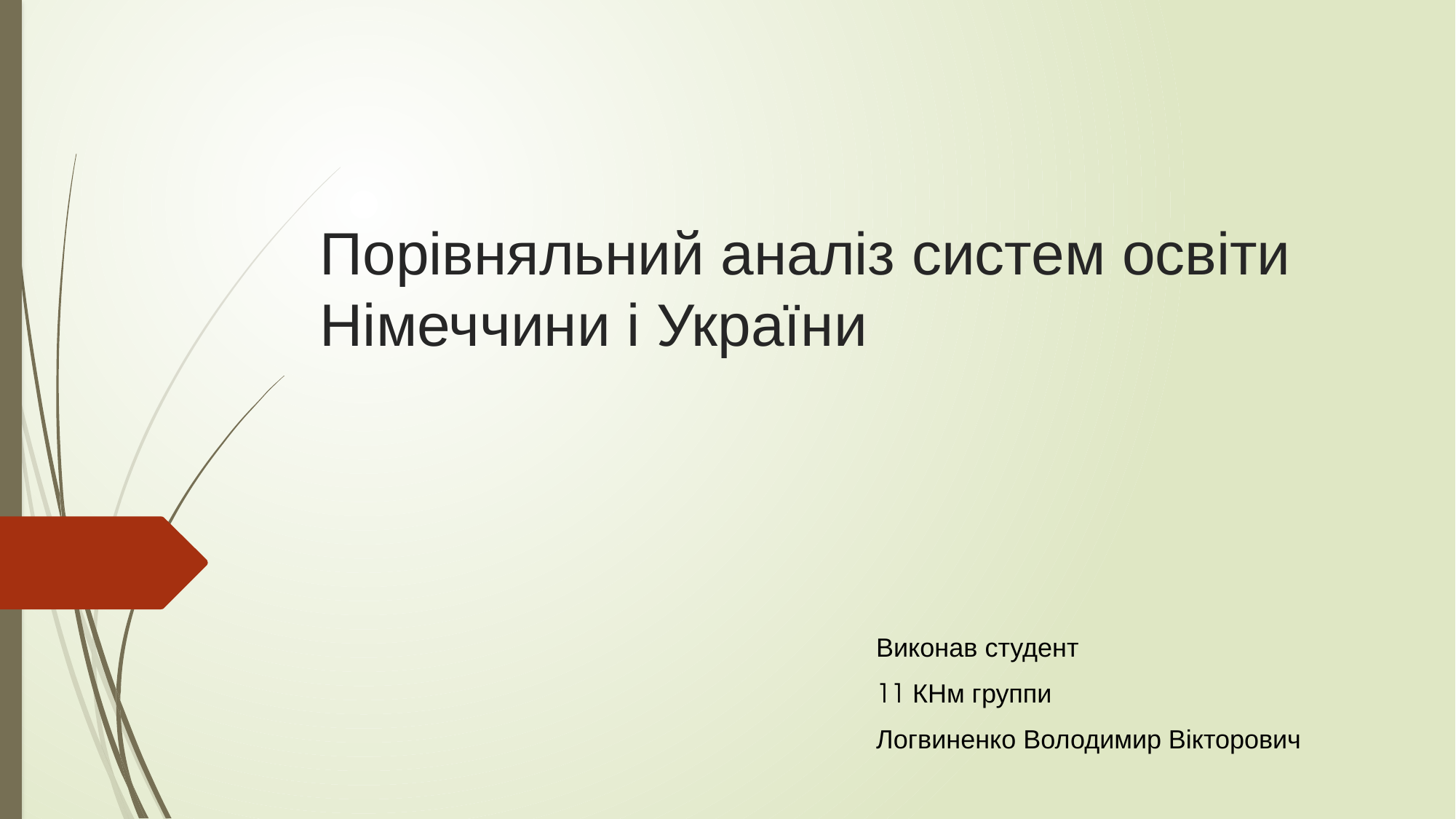

# Порівняльний аналіз систем освіти Німеччини і України
Виконав студент
11 КНм группи
Логвиненко Володимир Вікторович